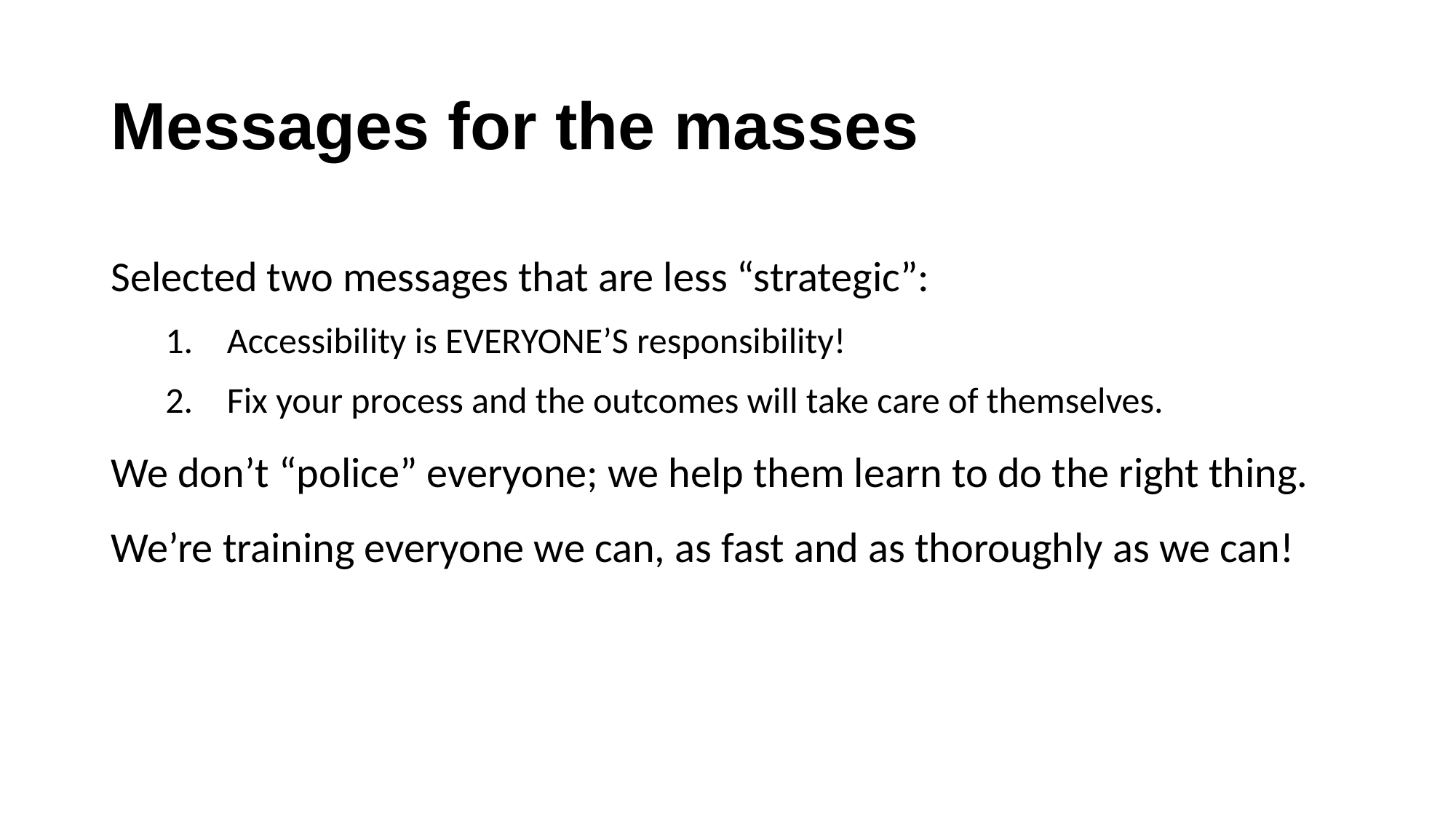

# Messages for the masses
Selected two messages that are less “strategic”:
Accessibility is EVERYONE’S responsibility!
Fix your process and the outcomes will take care of themselves.
We don’t “police” everyone; we help them learn to do the right thing.
We’re training everyone we can, as fast and as thoroughly as we can!